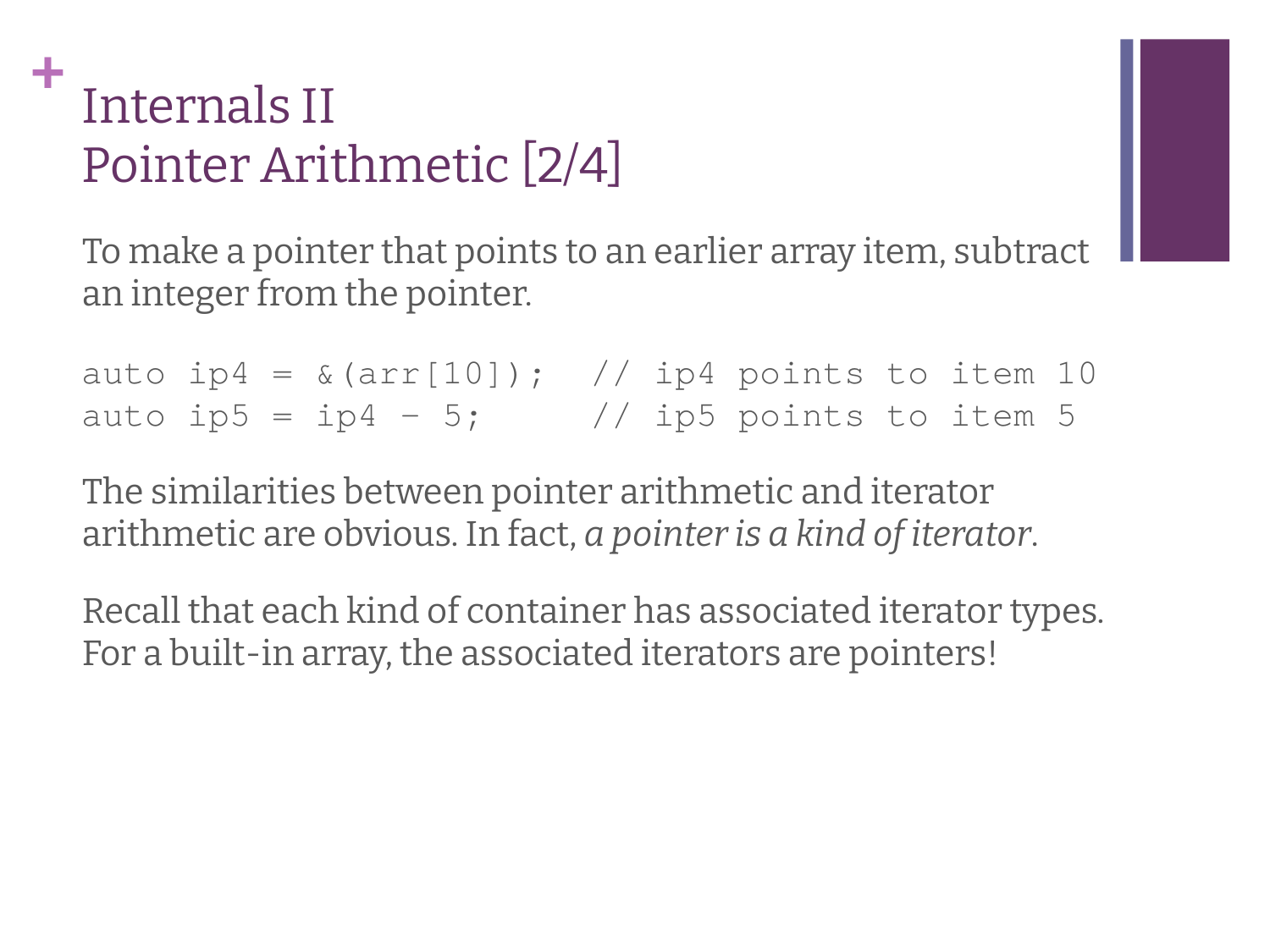

# Internals II Pointer Arithmetic [2/4]
To make a pointer that points to an earlier array item, subtract an integer from the pointer.
auto ip4 = &(arr[10]);  // ip4 points to item 10
auto ip5 = ip4 - 5;     // ip5 points to item 5
The similarities between pointer arithmetic and iterator arithmetic are obvious. In fact, a pointer is a kind of iterator.
Recall that each kind of container has associated iterator types. For a built-in array, the associated iterators are pointers!